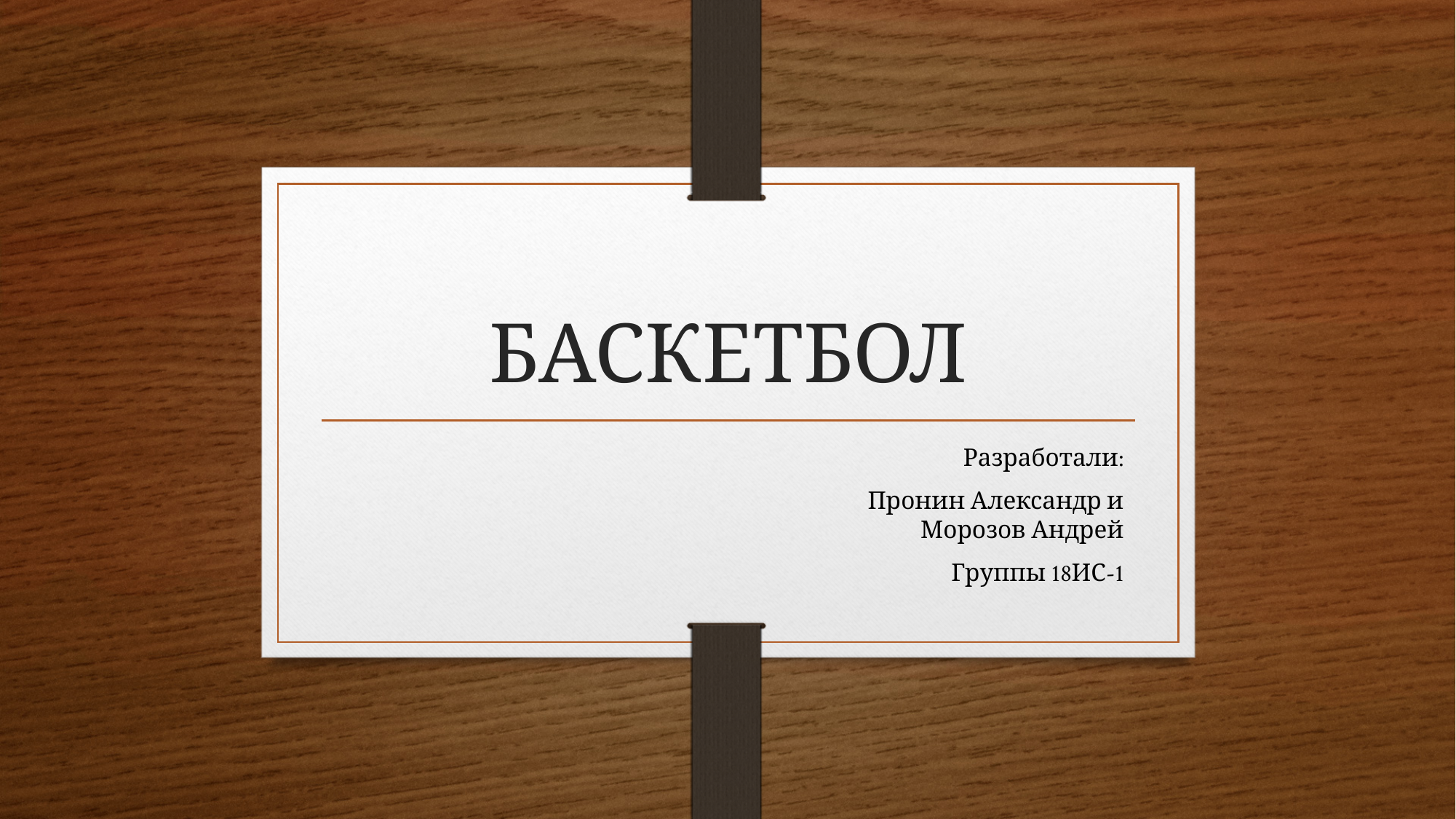

# БАСКЕТБОЛ
Разработали:
Пронин Александр и Морозов Андрей
Группы 18ИС-1